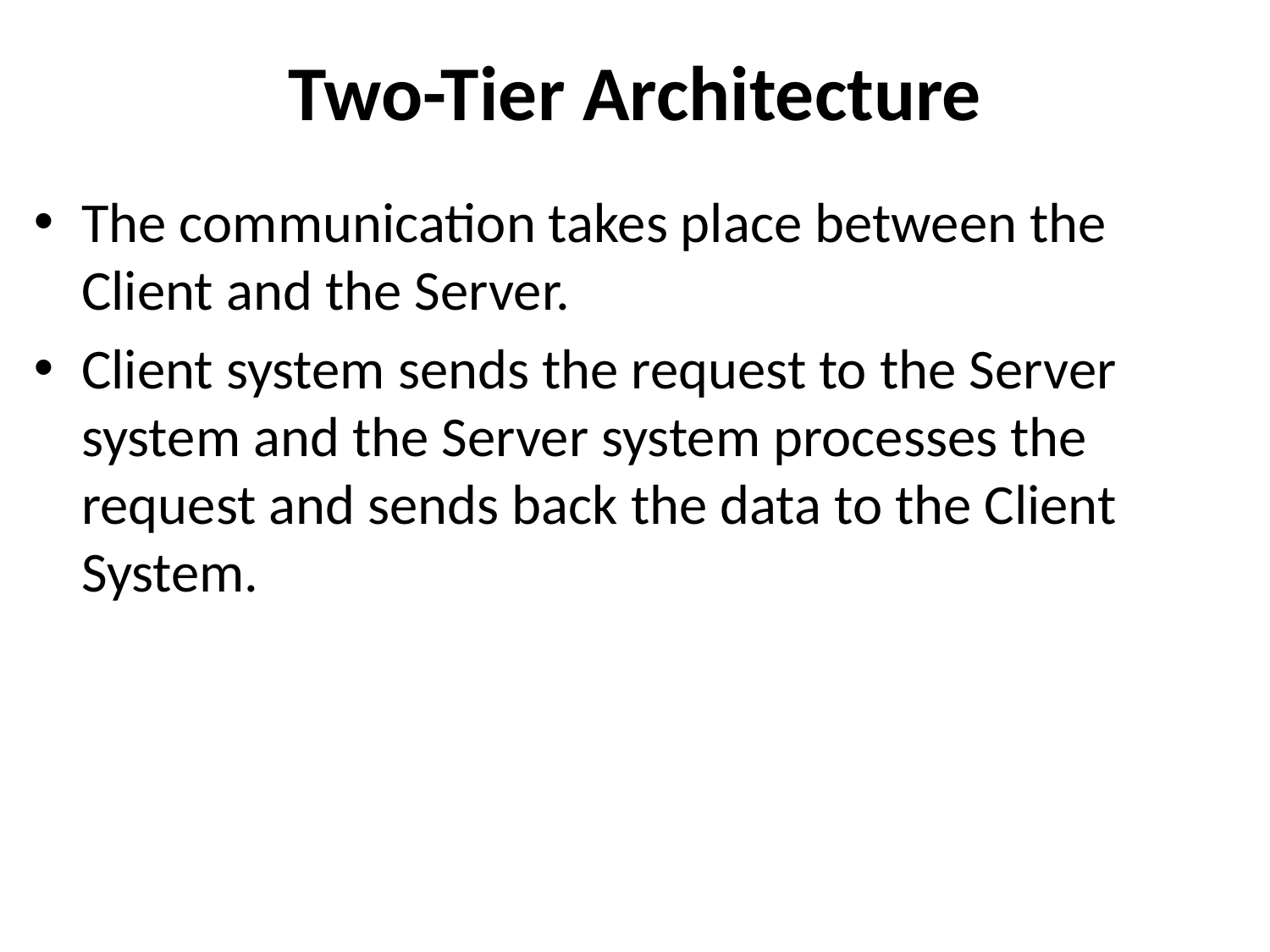

# Two-Tier Architecture
The communication takes place between the Client and the Server.
Client system sends the request to the Server system and the Server system processes the request and sends back the data to the Client System.